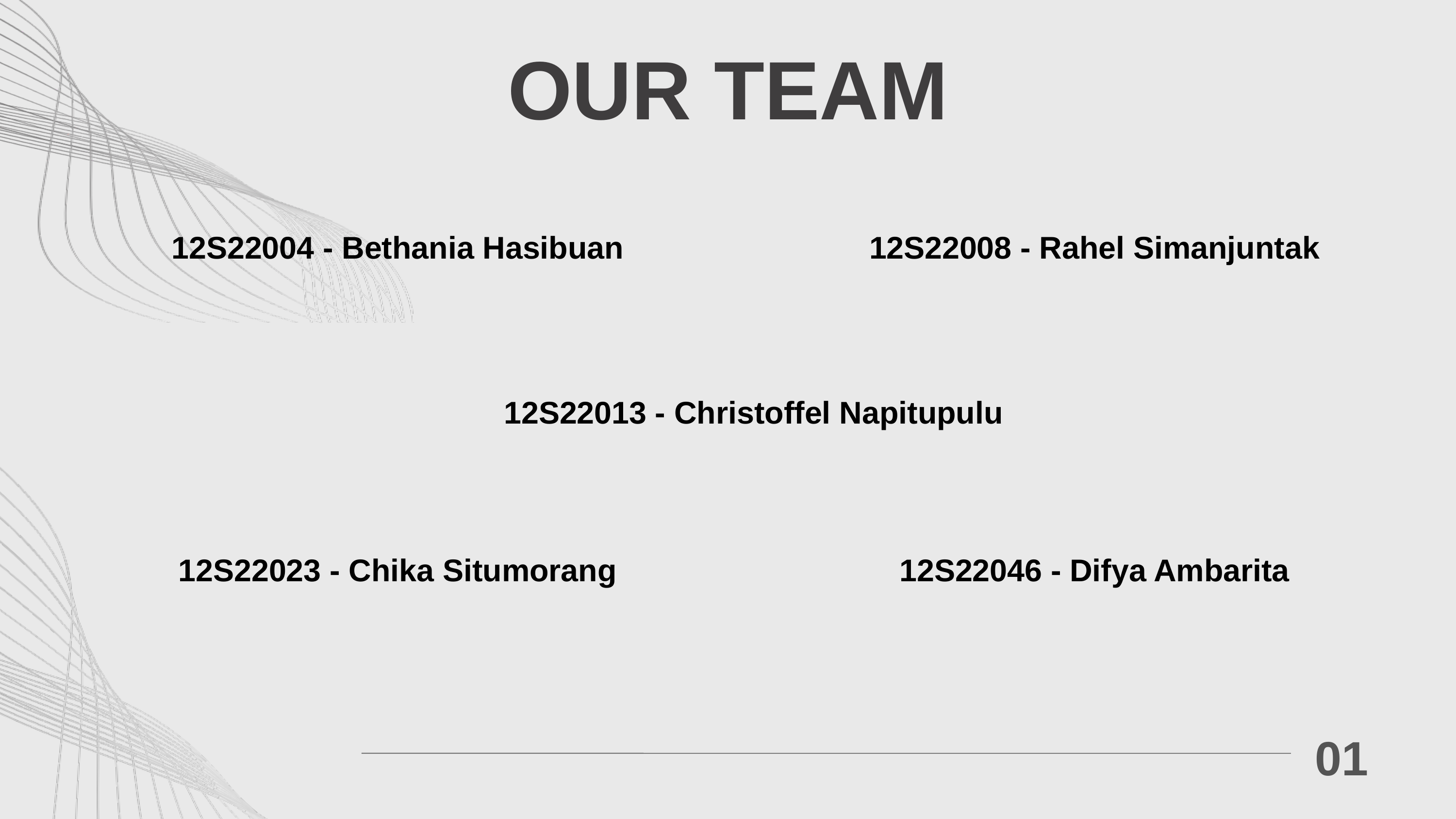

OUR TEAM
12S22004 - Bethania Hasibuan
12S22008 - Rahel Simanjuntak
12S22013 - Christoffel Napitupulu

12S22023 - Chika Situmorang
12S22046 - Difya Ambarita
01